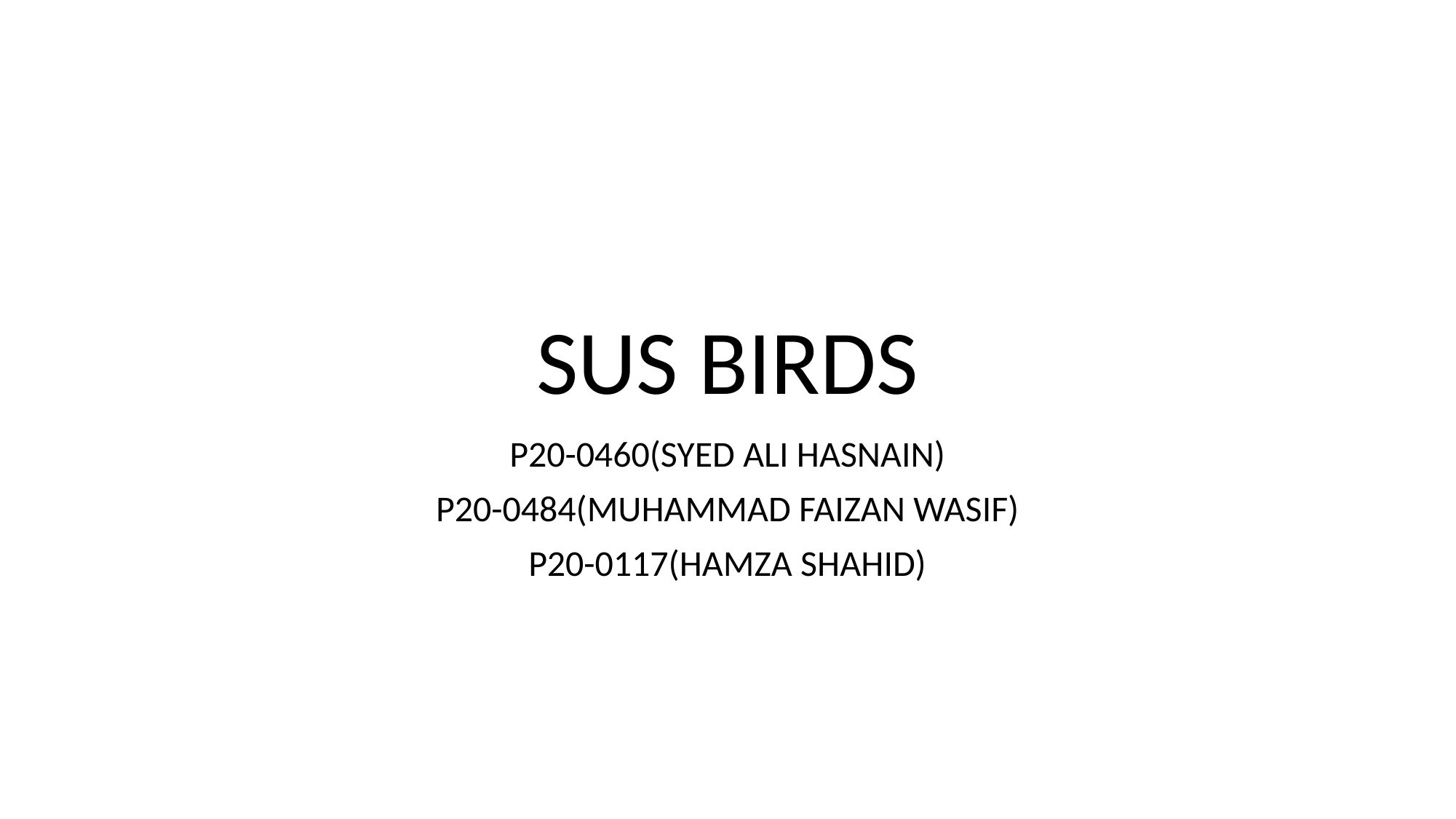

# SUS BIRDS
P20-0460(SYED ALI HASNAIN)
P20-0484(MUHAMMAD FAIZAN WASIF)
P20-0117(HAMZA SHAHID)